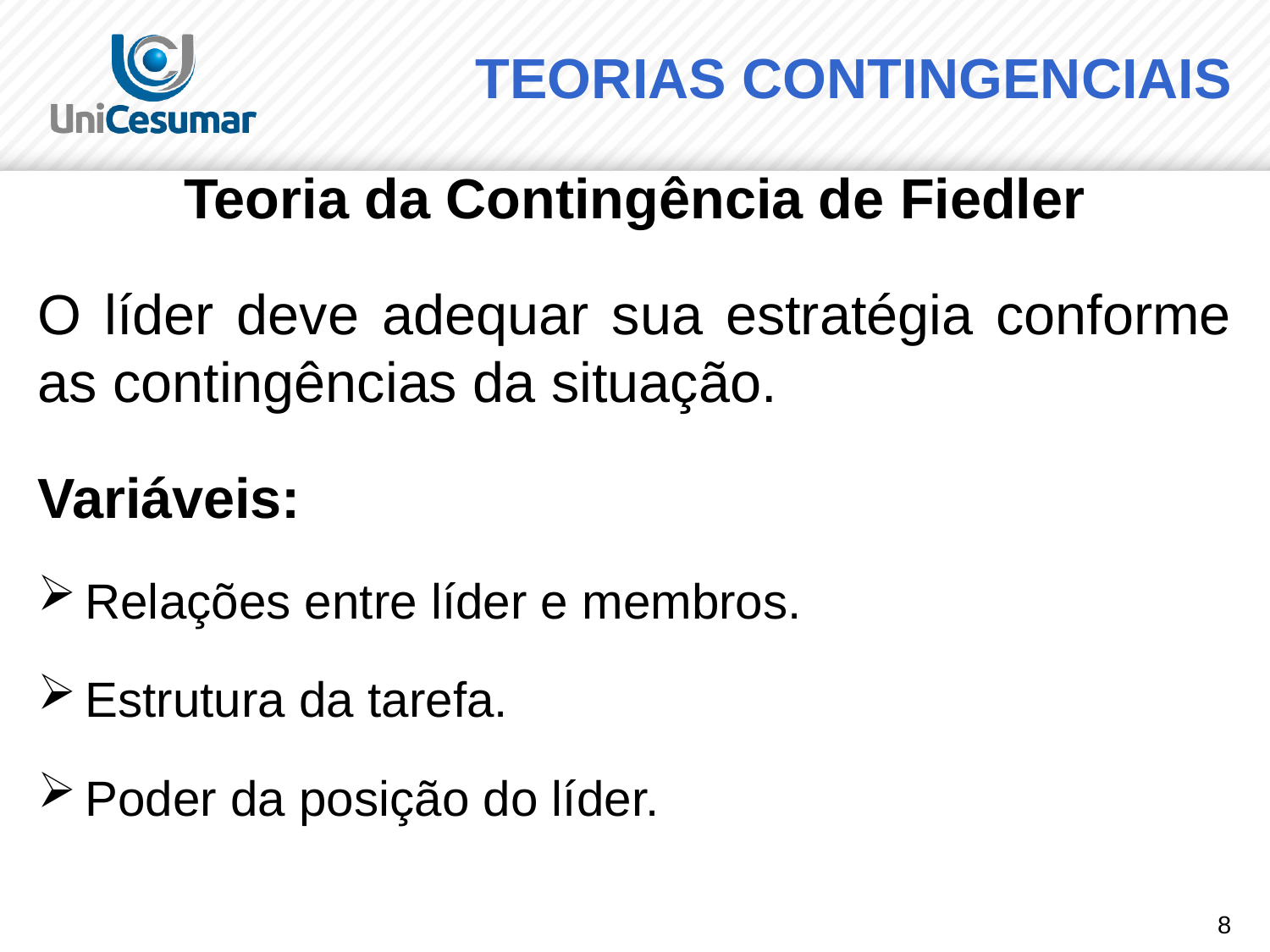

# TEORIAS CONTINGENCIAIS
Teoria da Contingência de Fiedler

O líder deve adequar sua estratégia conforme as contingências da situação.

Variáveis:
Relações entre líder e membros.
Estrutura da tarefa.
Poder da posição do líder.